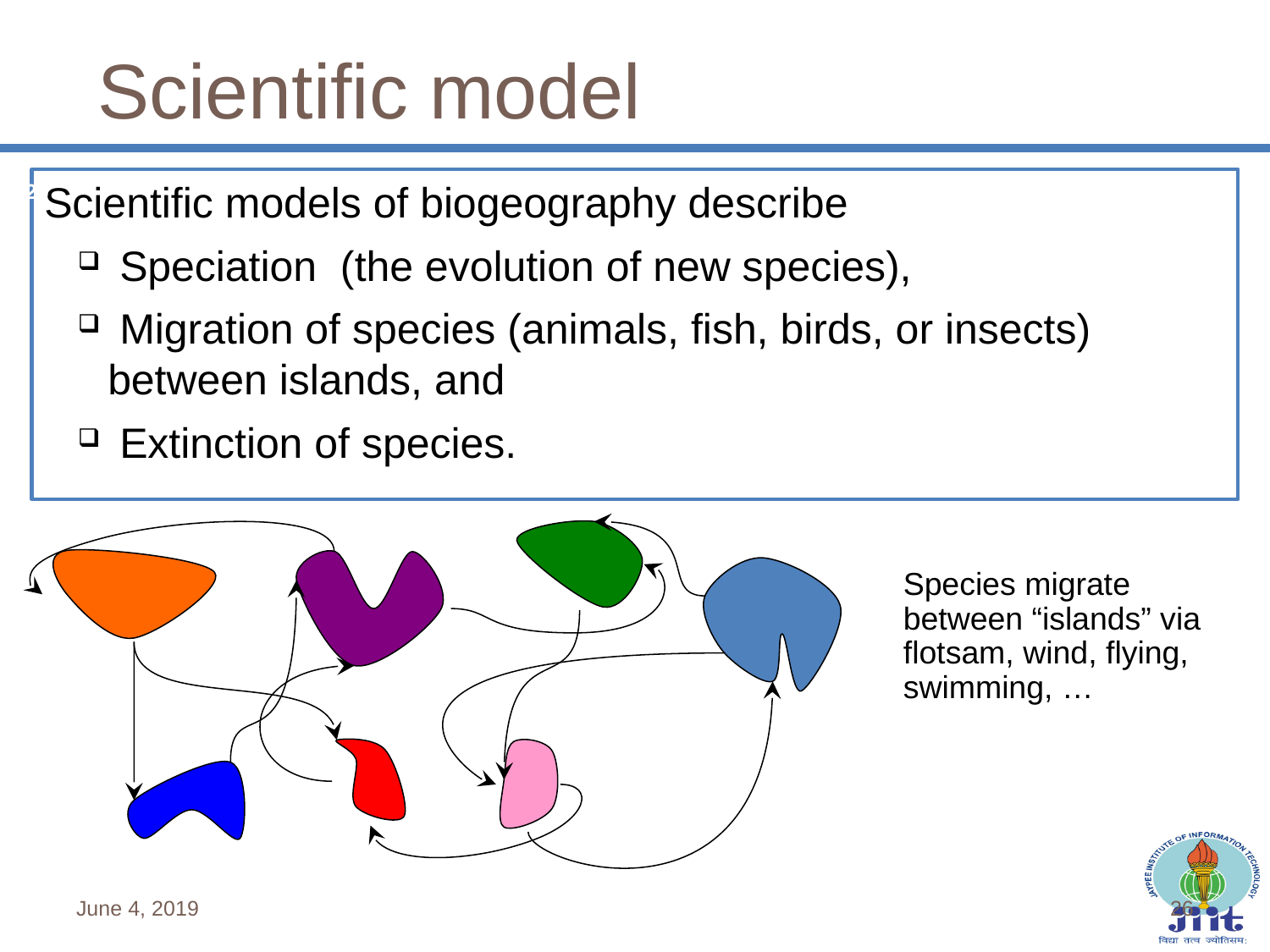

Scientific model
Scientific models of biogeography describe
 Speciation  (the evolution of new species),
 Migration of species (animals, fish, birds, or insects) between islands, and
 Extinction of species.

26

Species migrate between “islands” via flotsam, wind, flying, swimming, …
June 4, 2019
26